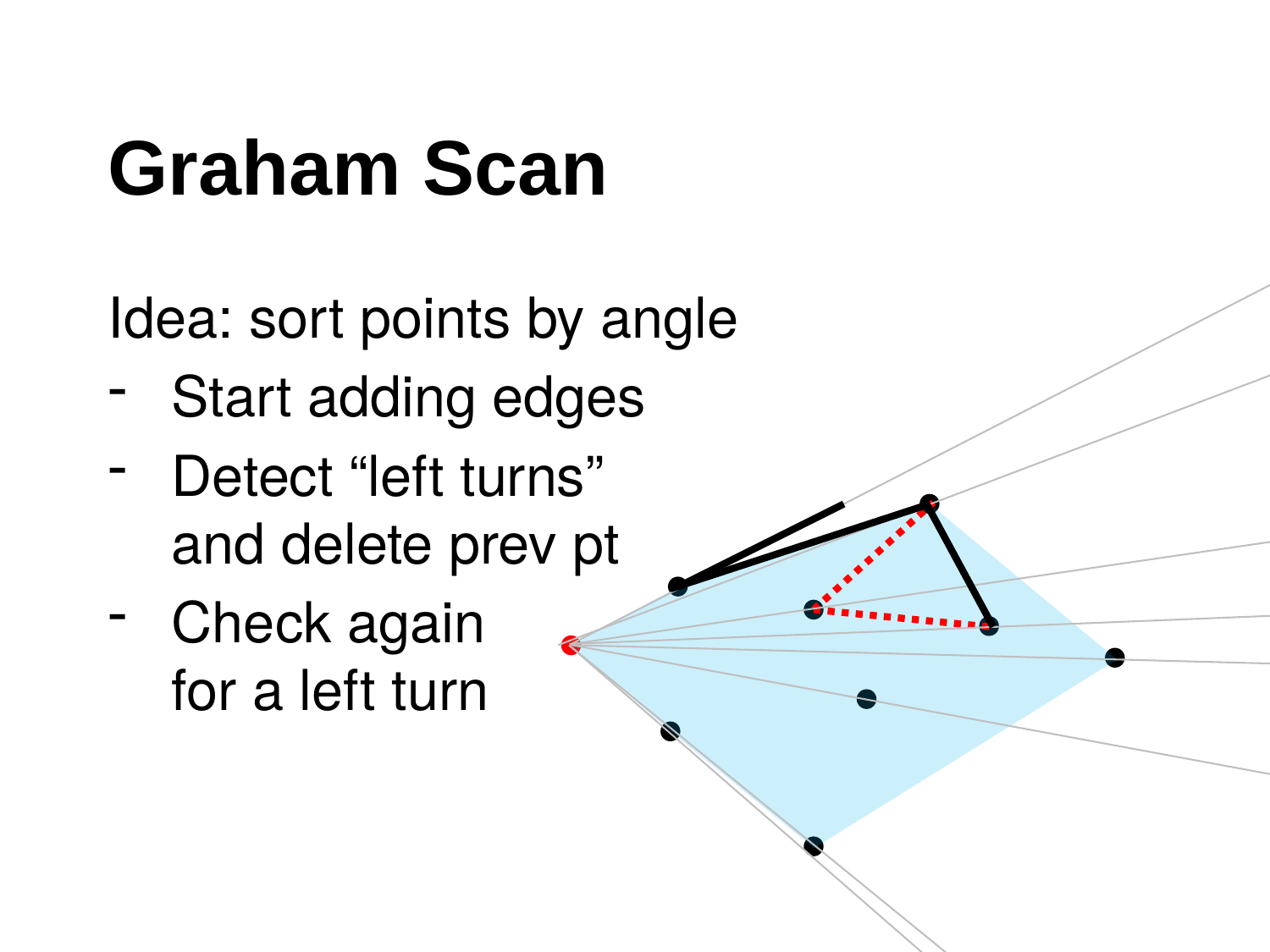

# Graham Scan
Idea: sort points by angle
Start adding edges
Detect “left turns”
and delete prev pt
Check again
for a left turn